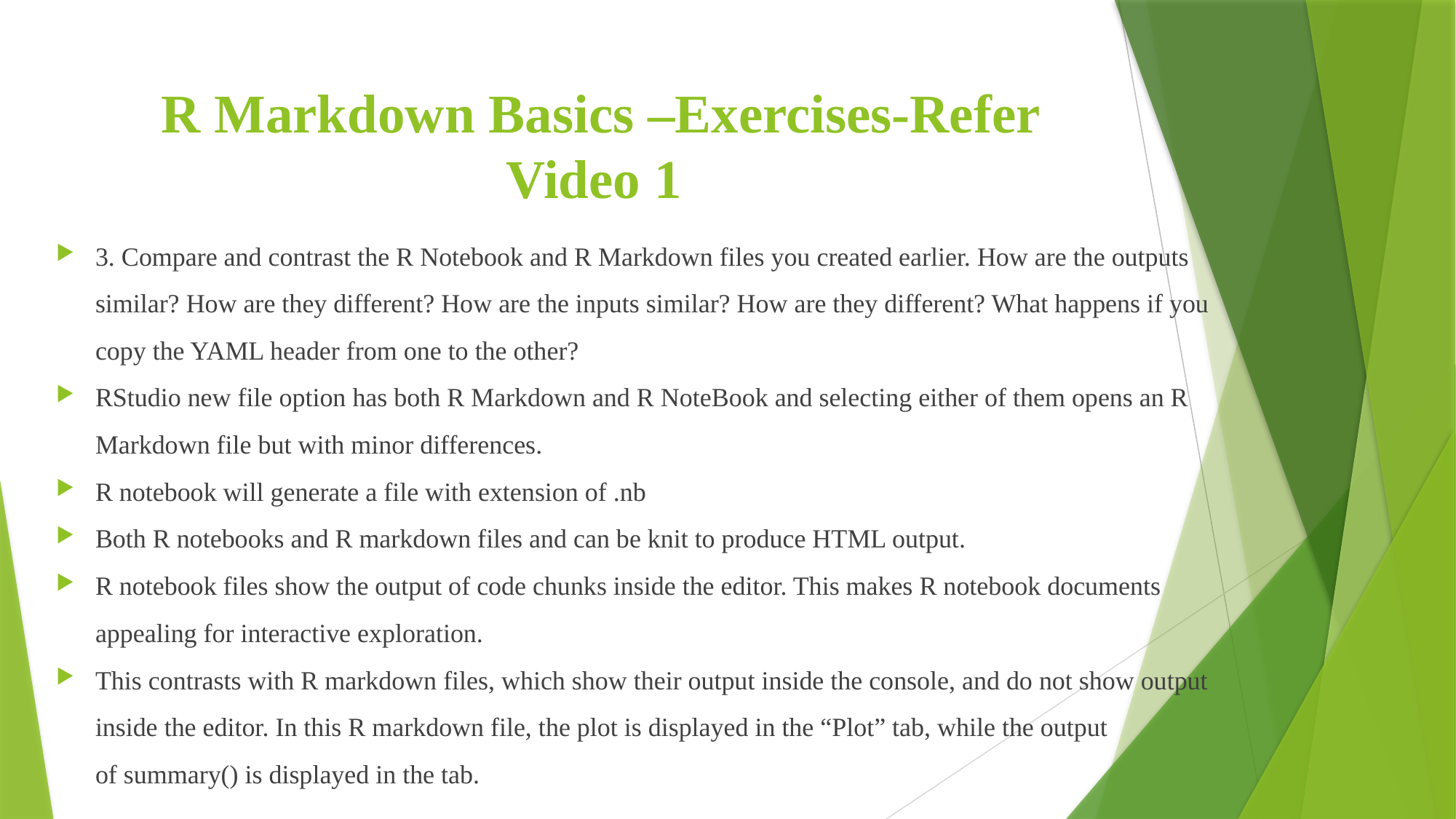

# R Markdown Basics –Exercises-Refer Video 1
3. Compare and contrast the R Notebook and R Markdown files you created earlier. How are the outputs similar? How are they different? How are the inputs similar? How are they different? What happens if you copy the YAML header from one to the other?
RStudio new file option has both R Markdown and R NoteBook and selecting either of them opens an R Markdown file but with minor differences.
R notebook will generate a file with extension of .nb
Both R notebooks and R markdown files and can be knit to produce HTML output.
R notebook files show the output of code chunks inside the editor. This makes R notebook documents appealing for interactive exploration.
This contrasts with R markdown files, which show their output inside the console, and do not show output inside the editor. In this R markdown file, the plot is displayed in the “Plot” tab, while the output of summary() is displayed in the tab.